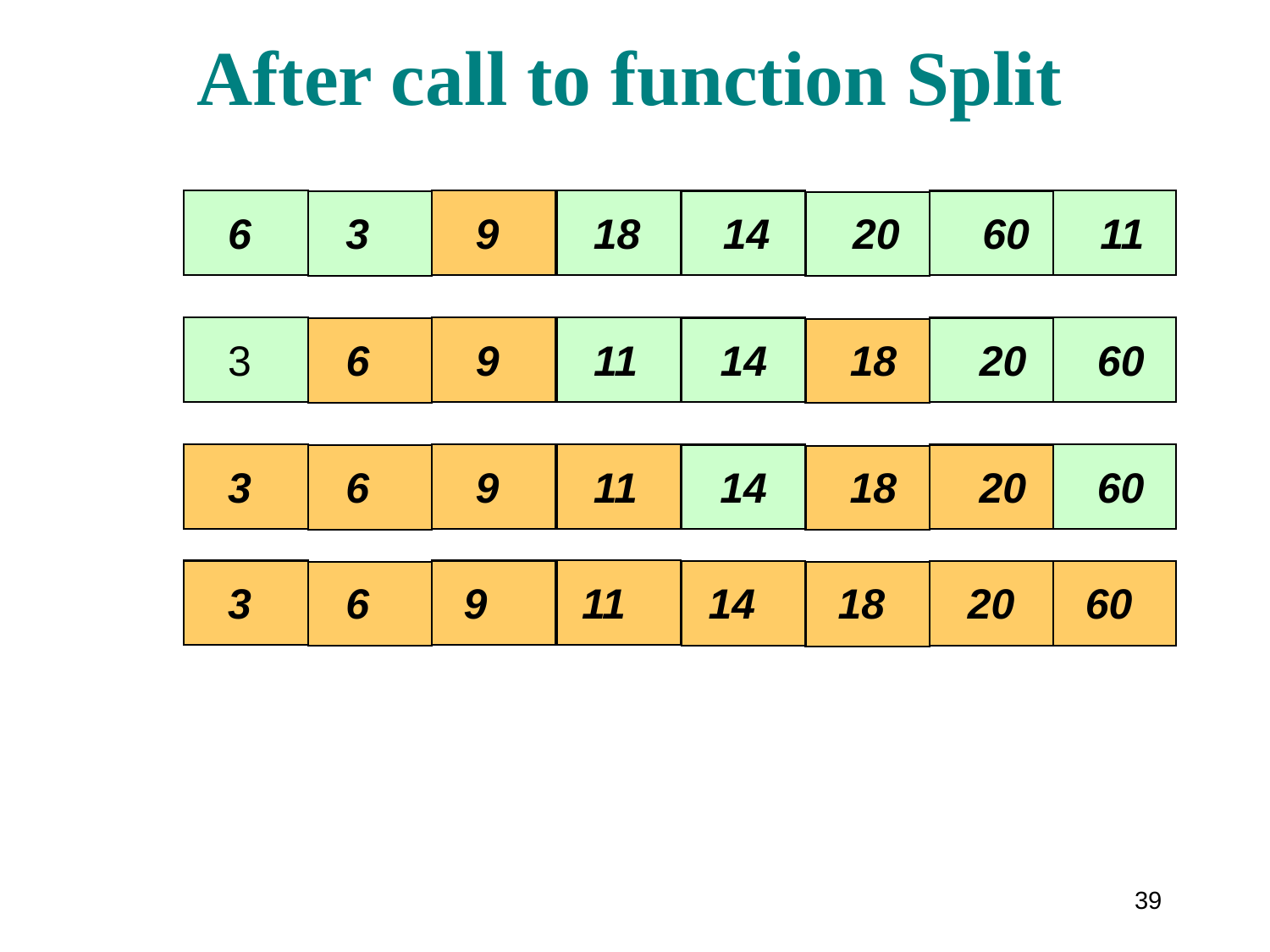

# After call to function Split

   6        3         9        18       14       20       60      11

   3        6         9        11       14       18       20      60

   3        6         9        11       14       18       20      60

   3        6        9        11       14       18       20      60

39